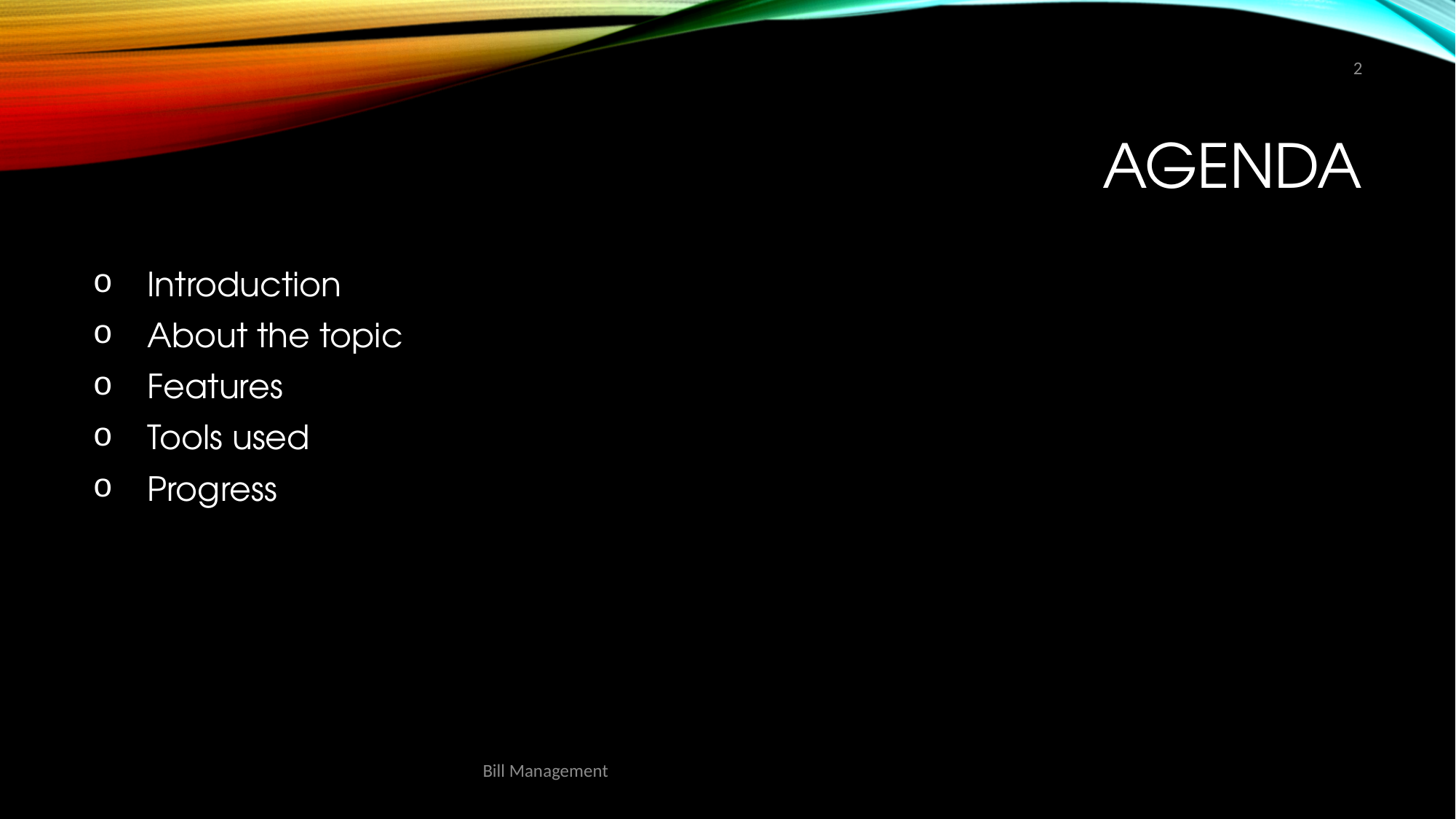

2
# Agenda
Introduction
About the topic
Features
Tools used
Progress
Bill Management